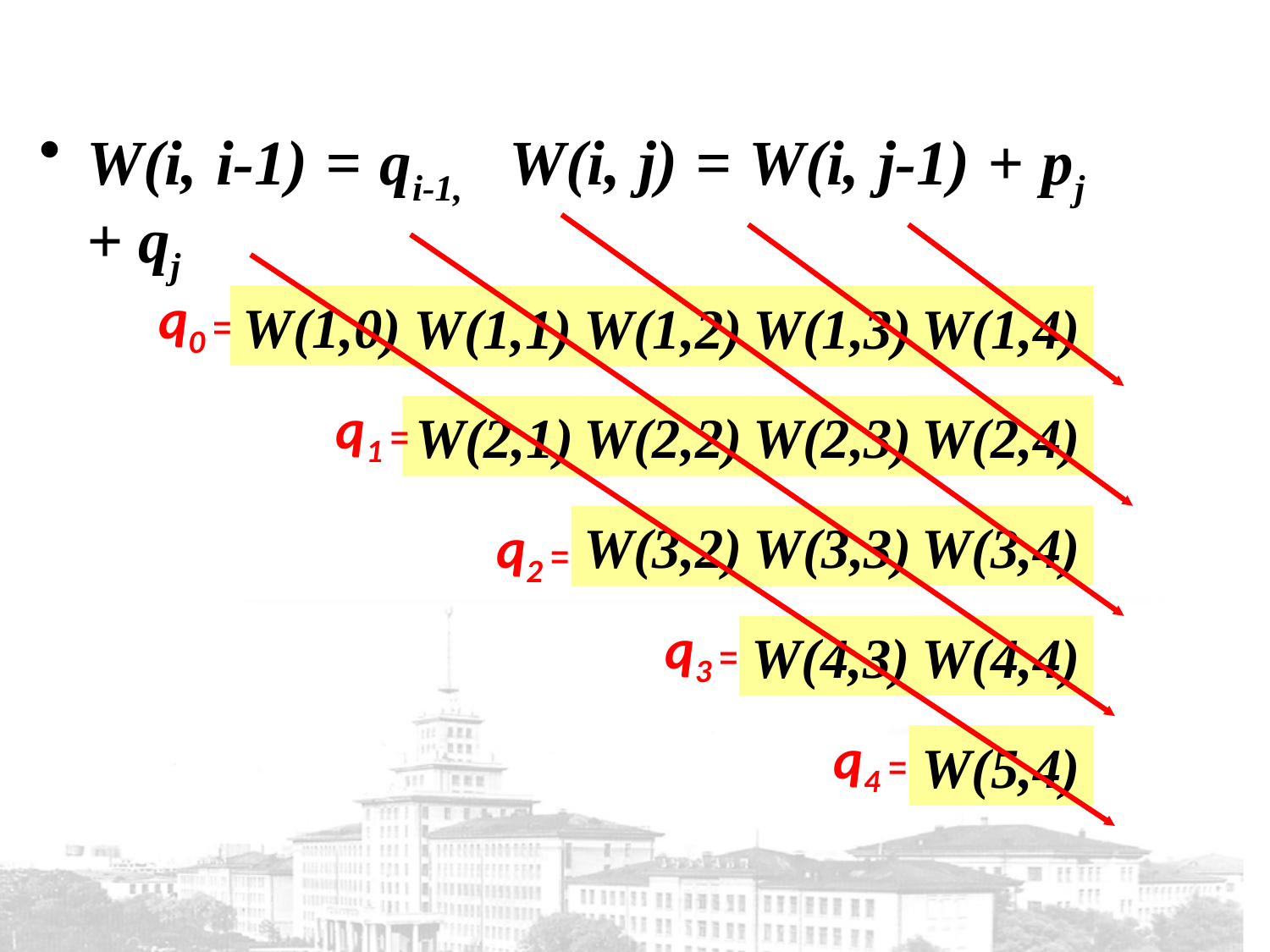

W(i, i-1) = qi-1,   W(i, j) = W(i, j-1) + pj + qj

q0 =
W(1,0)
W(1,1)
W(1,2)
W(1,3)
W(1,4)
q1 =
W(2,4)
W(2,1)
W(2,2)
W(2,3)
q2 =
W(3,4)
W(3,2)
W(3,3)
q3 =
W(4,4)
W(4,3)
q4 =
W(5,4)